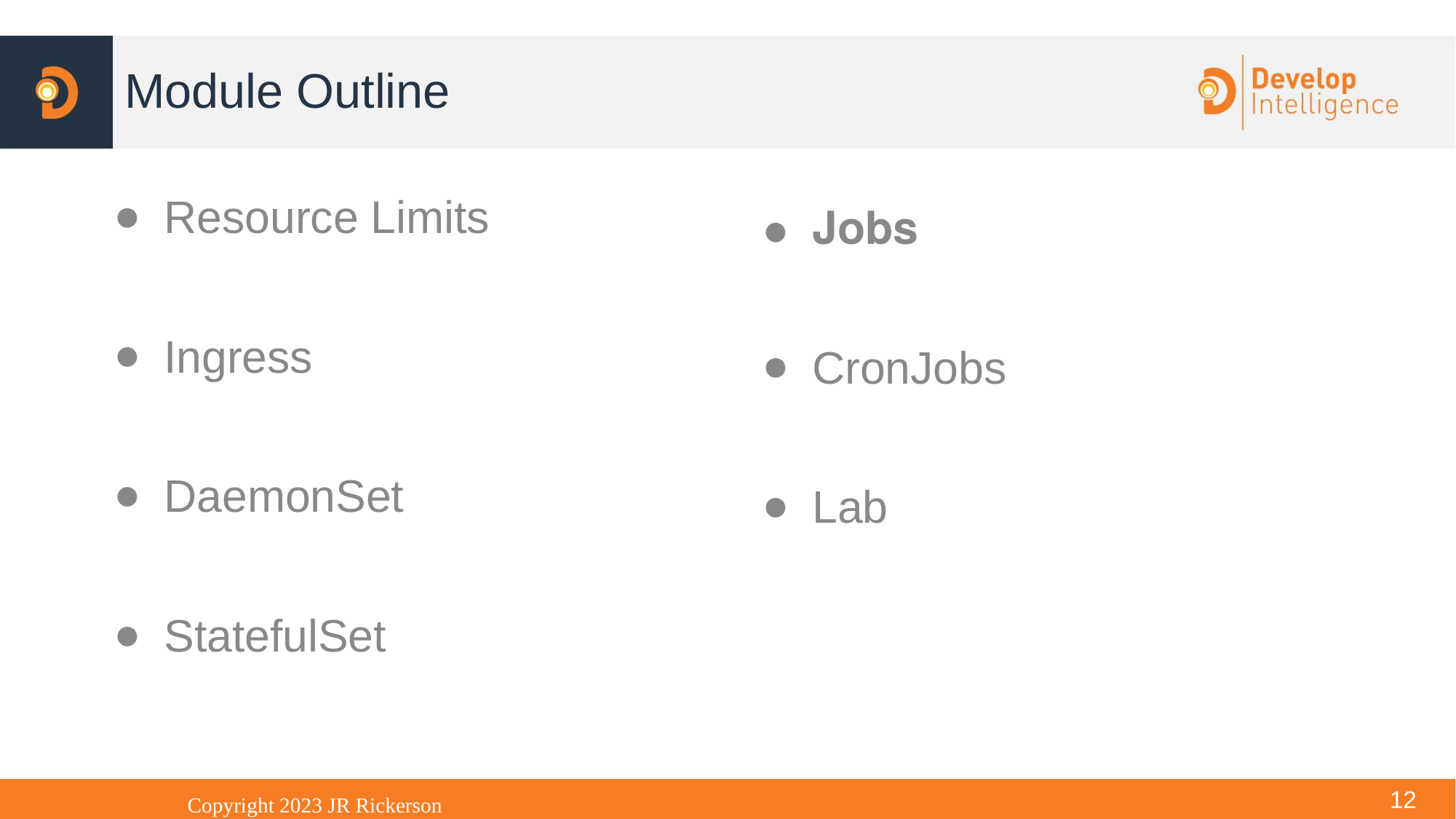

# Module Outline
Resource Limits

Ingress

DaemonSet

StatefulSet
Jobs

CronJobs

Lab
12
Copyright 2023 JR Rickerson